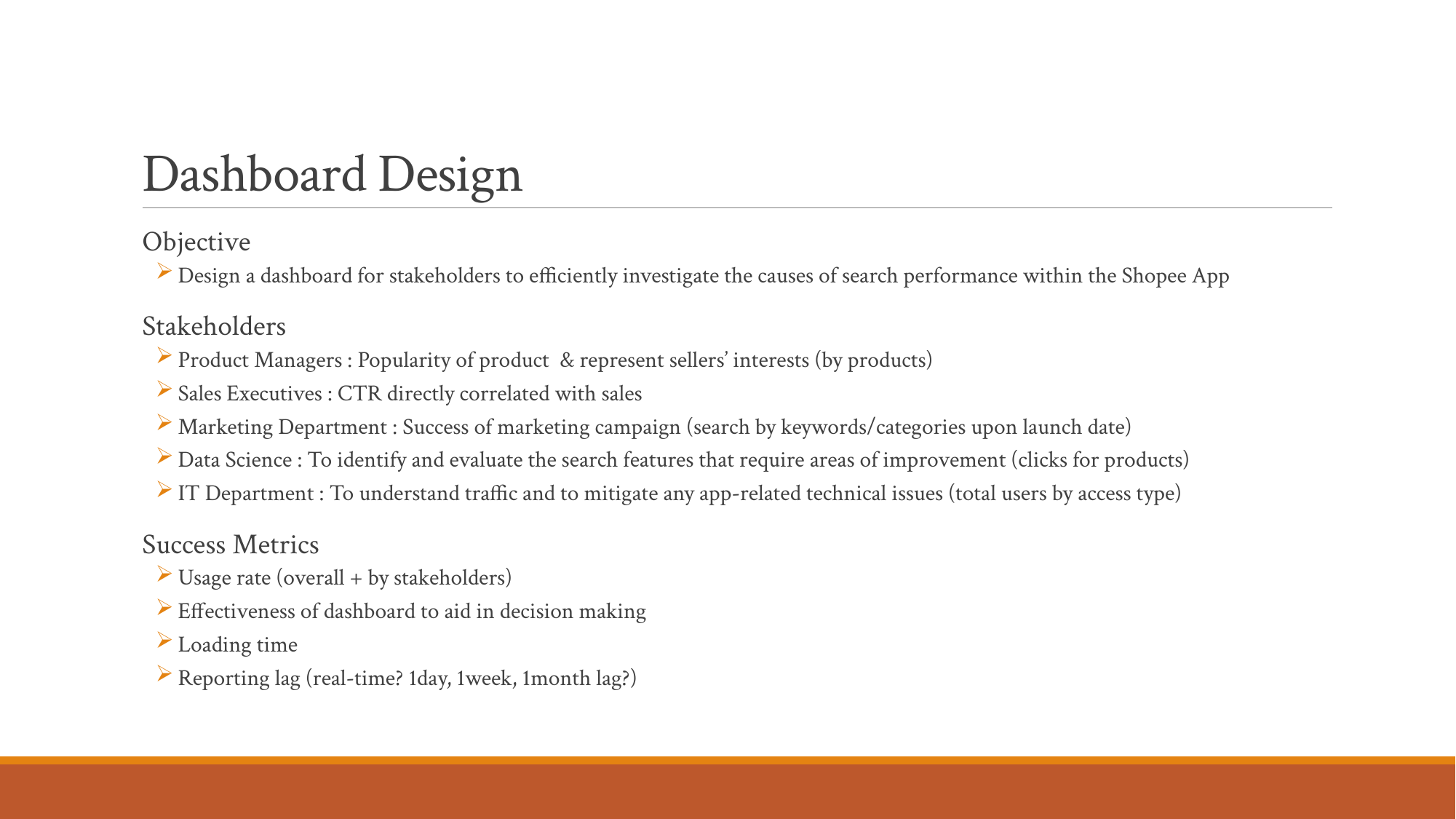

# Dashboard Design
Objective
Design a dashboard for stakeholders to efficiently investigate the causes of search performance within the Shopee App
Stakeholders
Product Managers : Popularity of product  & represent sellers’ interests (by products)
Sales Executives : CTR directly correlated with sales
Marketing Department : Success of marketing campaign (search by keywords/categories upon launch date)
Data Science : To identify and evaluate the search features that require areas of improvement (clicks for products)
IT Department : To understand traffic and to mitigate any app-related technical issues (total users by access type)
Success Metrics
Usage rate (overall + by stakeholders)
Effectiveness of dashboard to aid in decision making
Loading time
Reporting lag (real-time? 1day, 1week, 1month lag?)